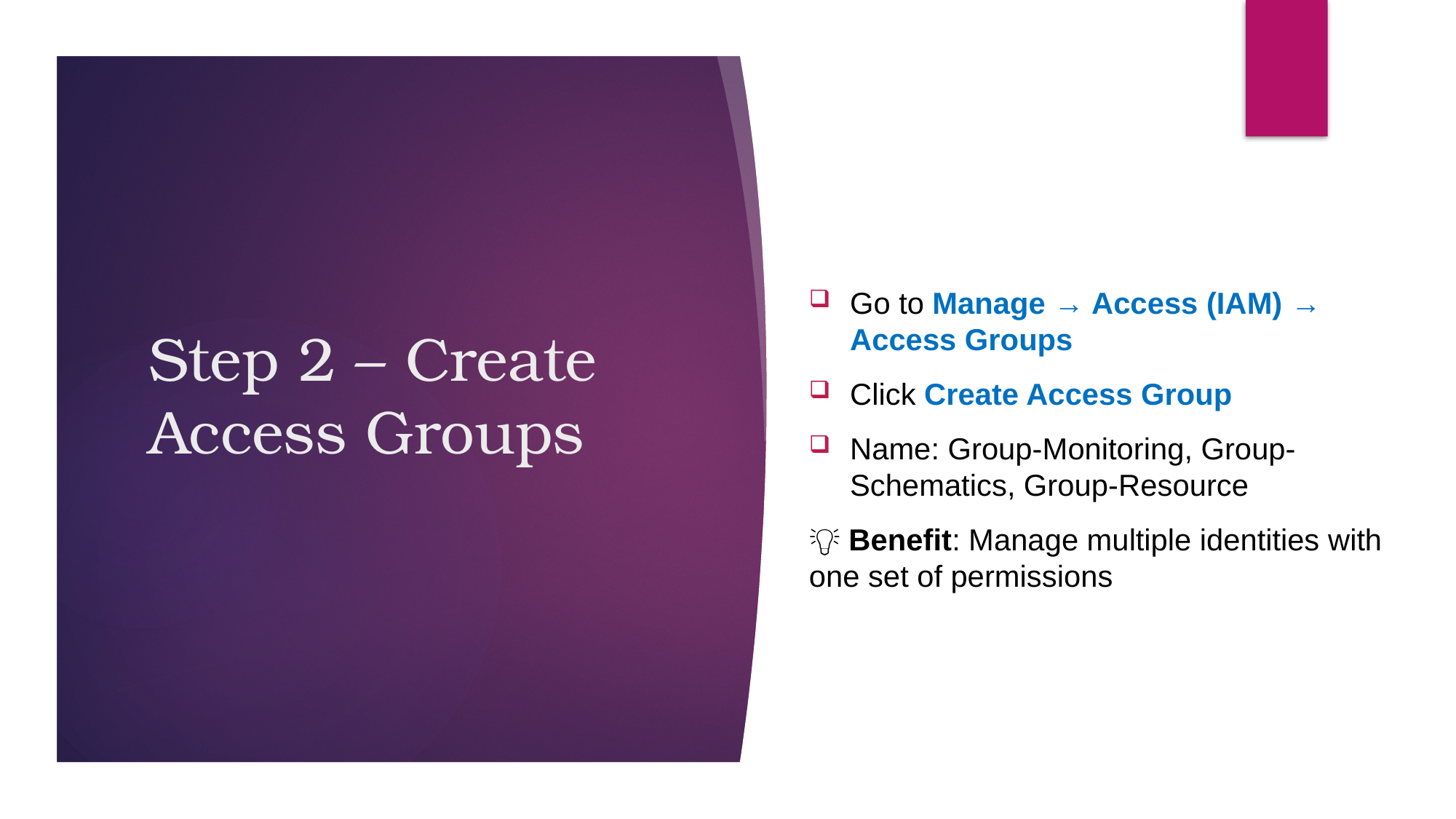

Go to Manage → Access (IAM) → Access Groups
Click Create Access Group
Name: Group-Monitoring, Group-Schematics, Group-Resource
💡 Benefit: Manage multiple identities with one set of permissions
# Step 2 – Create Access Groups